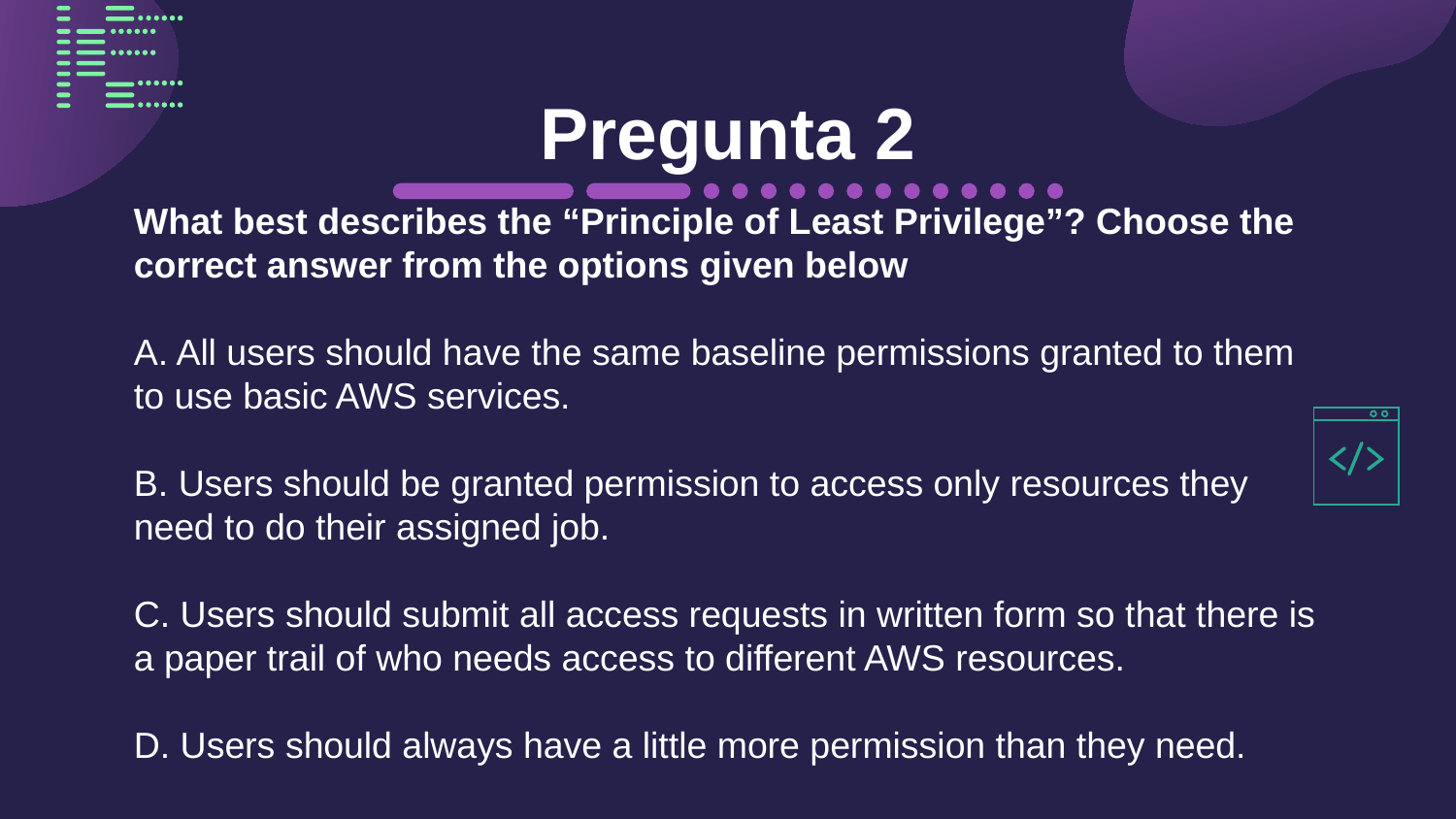

# Pregunta 2

What best describes the “Principle of Least Privilege”? Choose the correct answer from the options given below

A. All users should have the same baseline permissions granted to them to use basic AWS services.

B. Users should be granted permission to access only resources they need to do their assigned job.

C. Users should submit all access requests in written form so that there is a paper trail of who needs access to different AWS resources.

D. Users should always have a little more permission than they need.